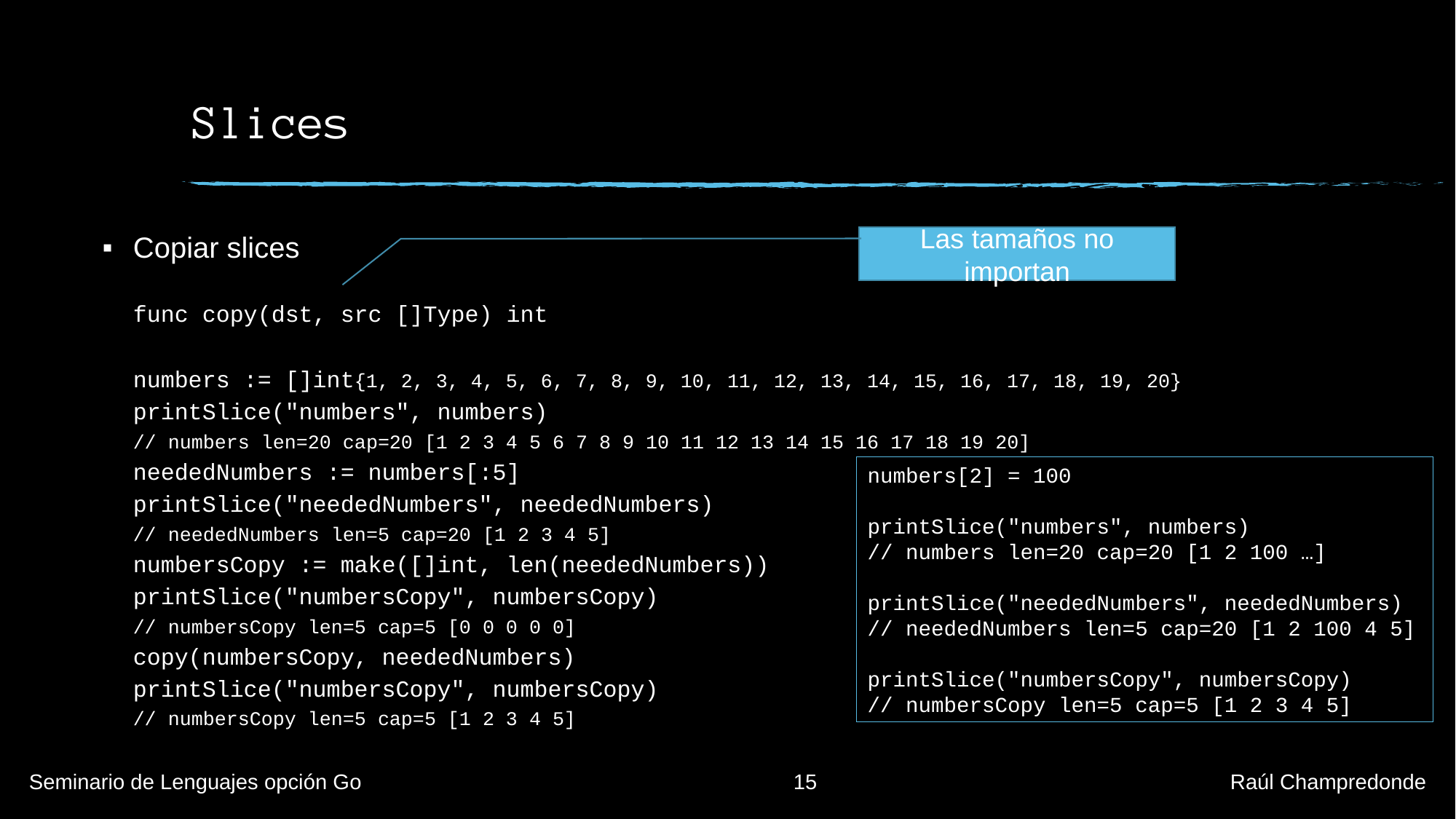

# Slices
Las tamaños no importan
Copiar slices

func copy(dst, src []Type) int

numbers := []int{1, 2, 3, 4, 5, 6, 7, 8, 9, 10, 11, 12, 13, 14, 15, 16, 17, 18, 19, 20}
printSlice("numbers", numbers)
		// numbers len=20 cap=20 [1 2 3 4 5 6 7 8 9 10 11 12 13 14 15 16 17 18 19 20]
neededNumbers := numbers[:5]
printSlice("neededNumbers", neededNumbers)
		// neededNumbers len=5 cap=20 [1 2 3 4 5]
numbersCopy := make([]int, len(neededNumbers))
printSlice("numbersCopy", numbersCopy)
		// numbersCopy len=5 cap=5 [0 0 0 0 0]
copy(numbersCopy, neededNumbers)
printSlice("numbersCopy", numbersCopy)
		// numbersCopy len=5 cap=5 [1 2 3 4 5]
numbers[2] = 100

printSlice("numbers", numbers)
// numbers len=20 cap=20 [1 2 100 …]

printSlice("neededNumbers", neededNumbers)
// neededNumbers len=5 cap=20 [1 2 100 4 5]

printSlice("numbersCopy", numbersCopy)
// numbersCopy len=5 cap=5 [1 2 3 4 5]
Seminario de Lenguajes opción Go				15				Raúl Champredonde